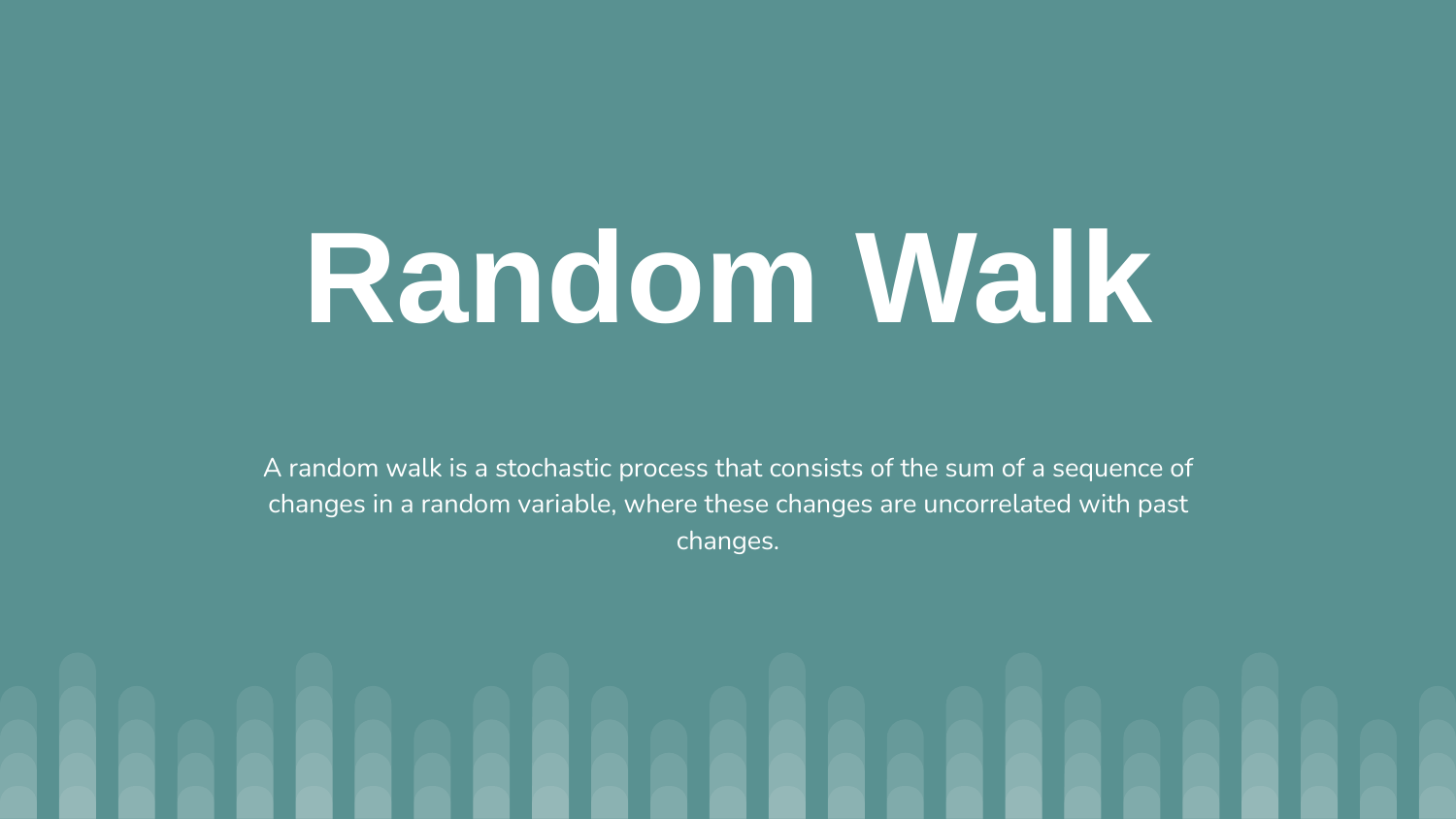

# Random Walk
A random walk is a stochastic process that consists of the sum of a sequence of changes in a random variable, where these changes are uncorrelated with past changes.